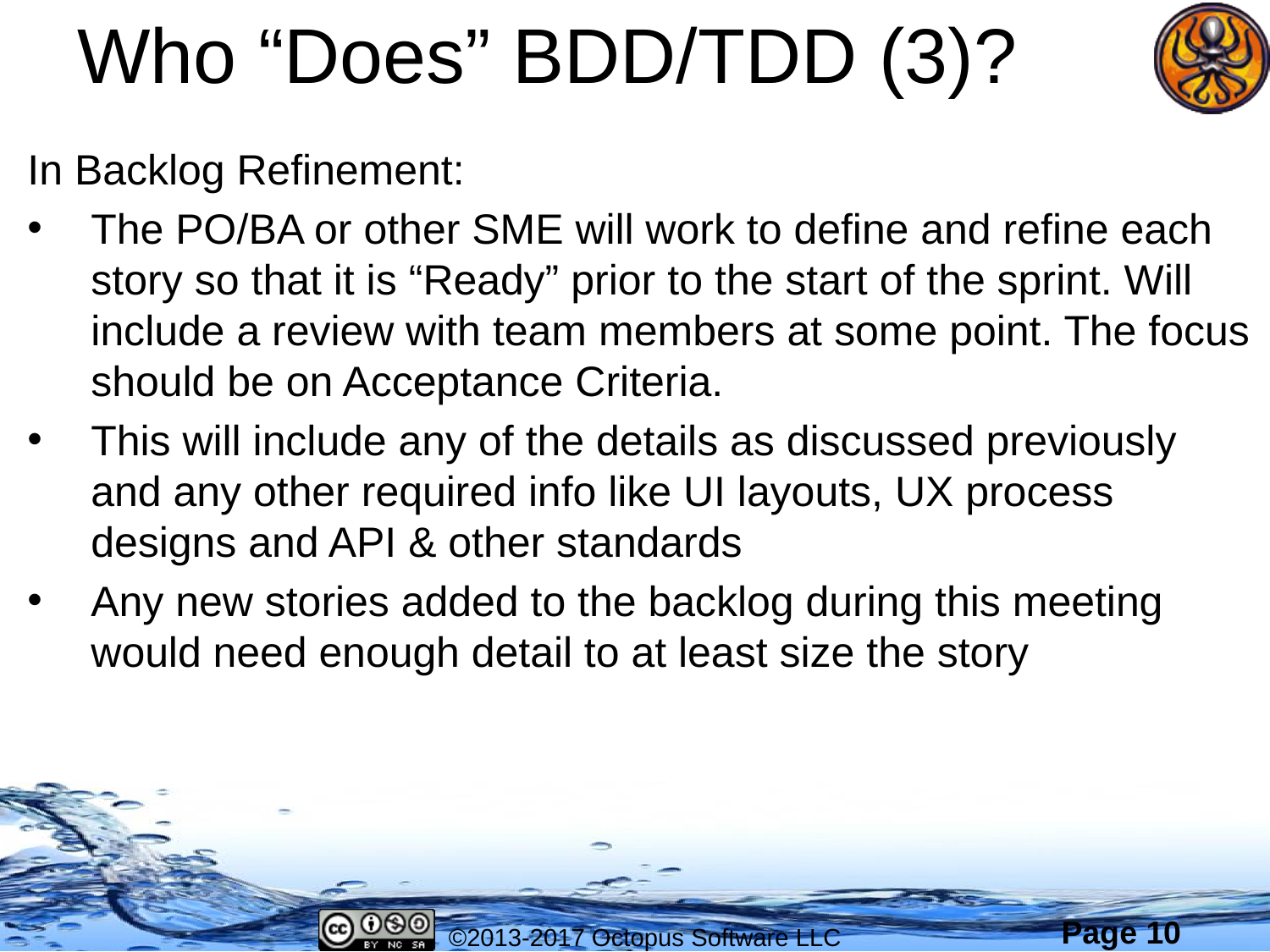

# Who “Does” BDD/TDD (3)?
In Backlog Refinement:
The PO/BA or other SME will work to define and refine each story so that it is “Ready” prior to the start of the sprint. Will include a review with team members at some point. The focus should be on Acceptance Criteria.
This will include any of the details as discussed previously and any other required info like UI layouts, UX process designs and API & other standards
Any new stories added to the backlog during this meeting would need enough detail to at least size the story

©2013-2017 Octopus Software LLC